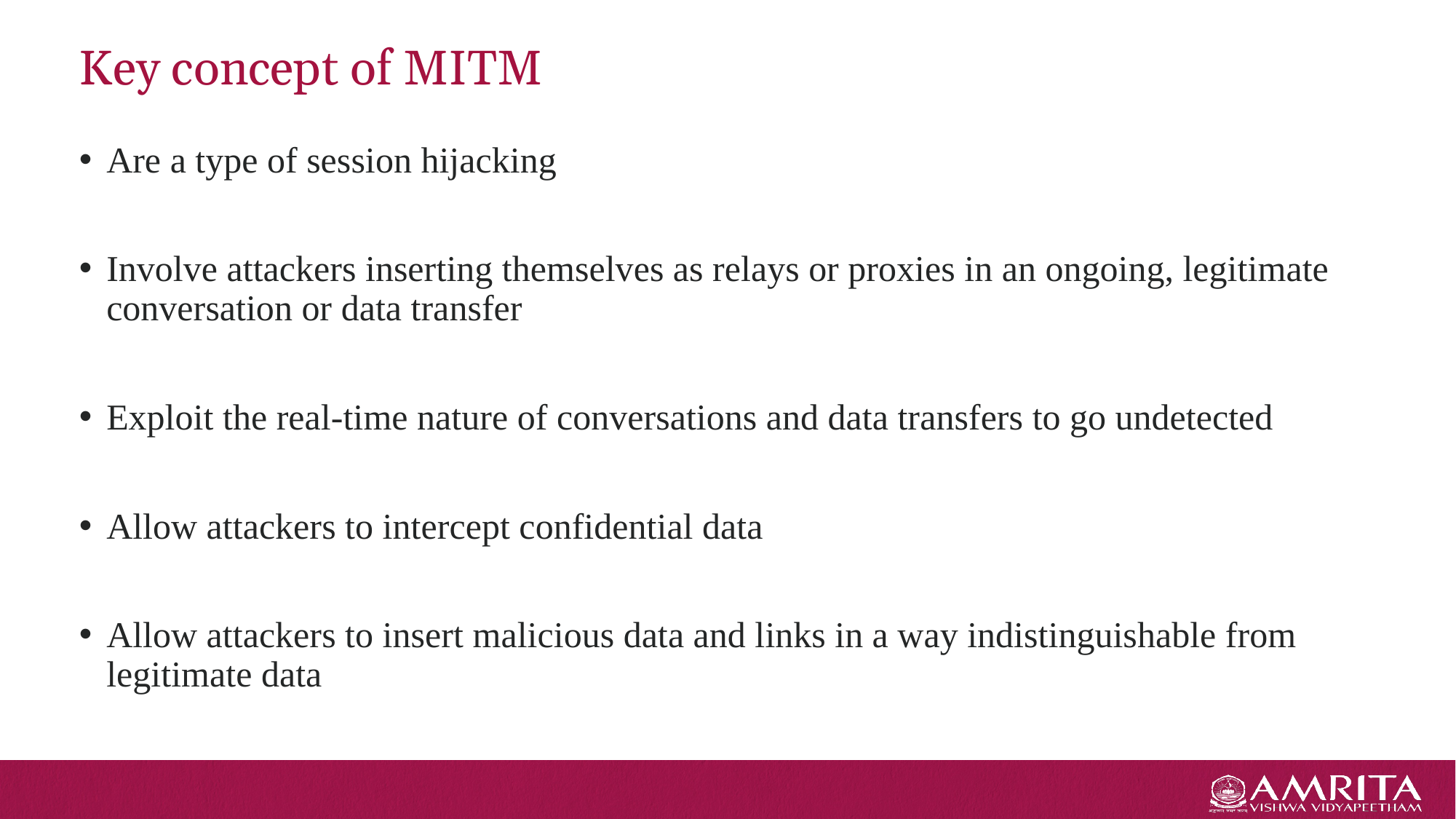

# Key concept of MITM
Are a type of session hijacking

Involve attackers inserting themselves as relays or proxies in an ongoing, legitimate conversation or data transfer

Exploit the real-time nature of conversations and data transfers to go undetected

Allow attackers to intercept confidential data

Allow attackers to insert malicious data and links in a way indistinguishable from legitimate data